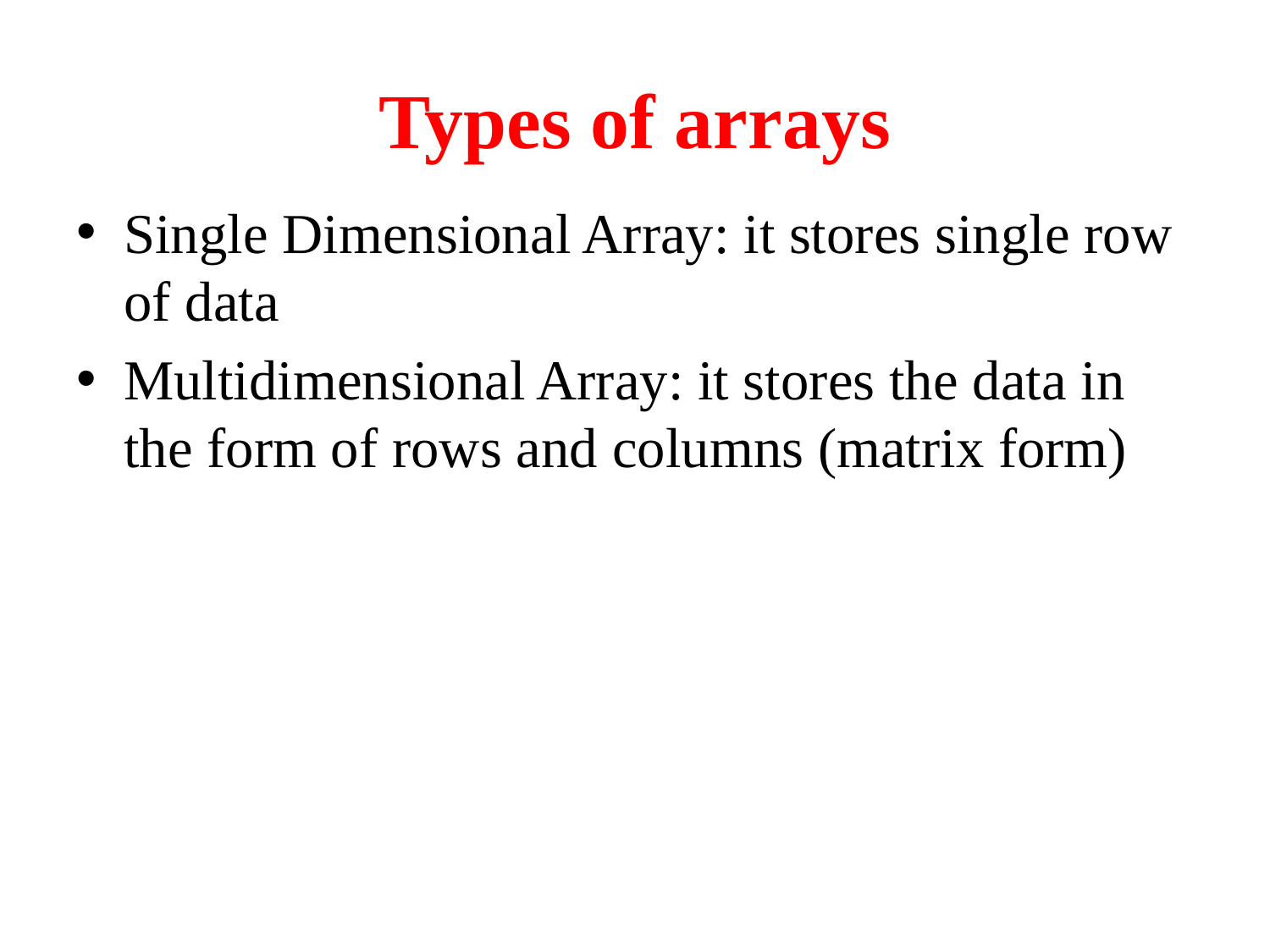

# Types of arrays
Single Dimensional Array: it stores single row of data
Multidimensional Array: it stores the data in the form of rows and columns (matrix form)